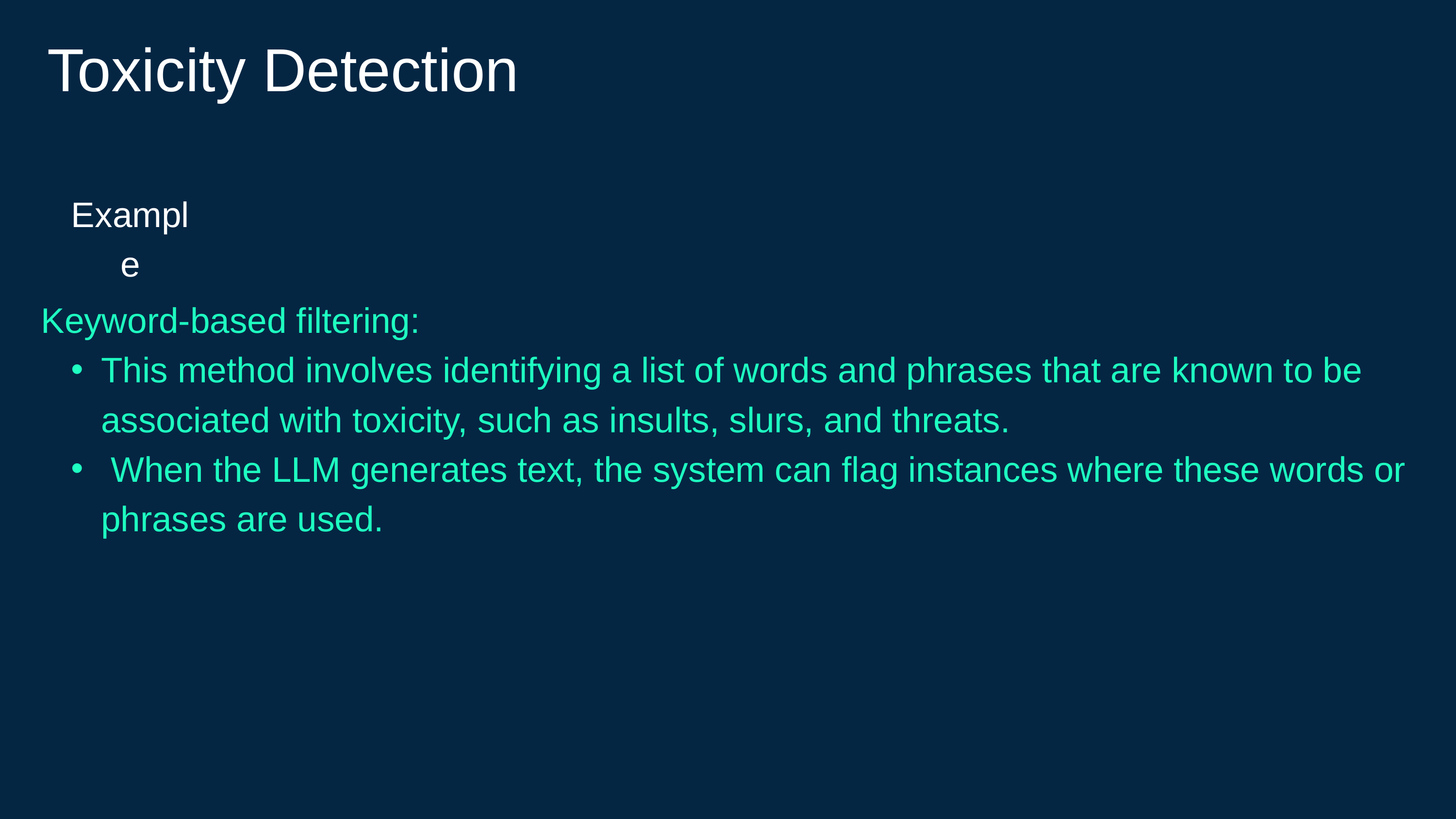

Toxicity Detection
Example
Keyword-based filtering:
This method involves identifying a list of words and phrases that are known to be associated with toxicity, such as insults, slurs, and threats.
 When the LLM generates text, the system can flag instances where these words or phrases are used.